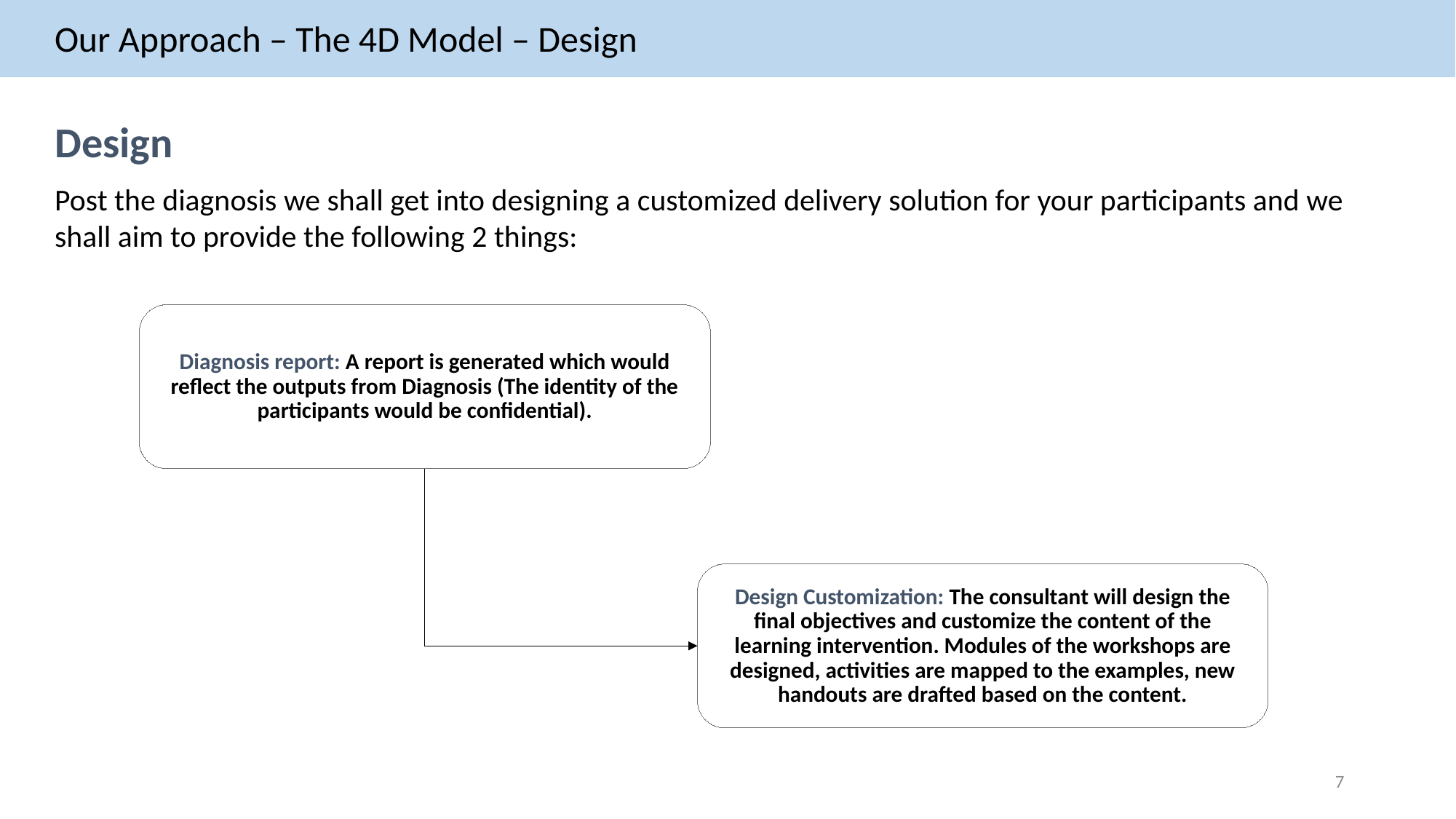

Our Approach – The 4D Model – Design
Design
Post the diagnosis we shall get into designing a customized delivery solution for your participants and we shall aim to provide the following 2 things:

Diagnosis report: A report is generated which would reflect the outputs from Diagnosis (The identity of the participants would be confidential).
Design Customization: The consultant will design the final objectives and customize the content of the learning intervention. Modules of the workshops are designed, activities are mapped to the examples, new handouts are drafted based on the content.
7